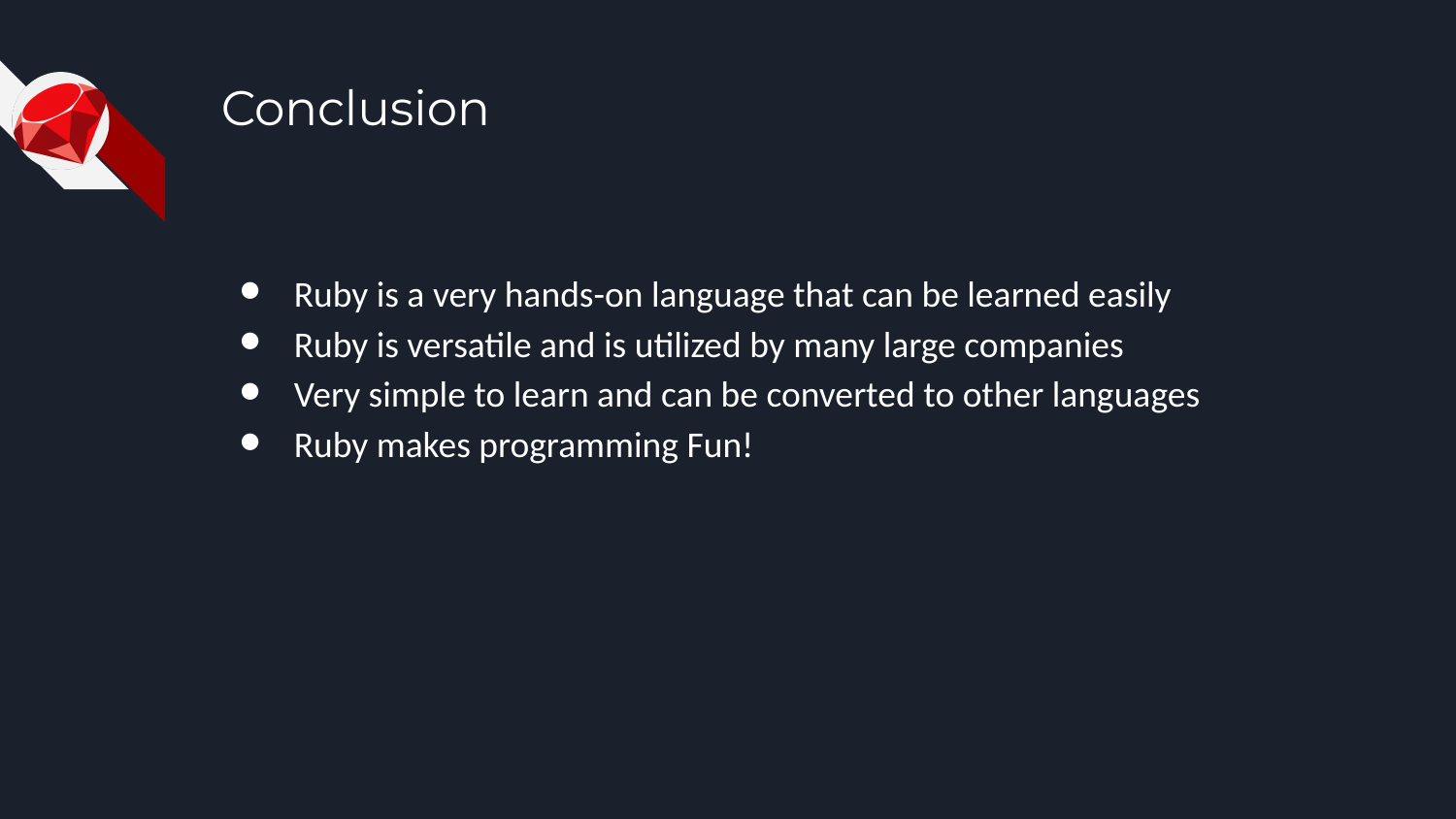

# Conclusion
Ruby is a very hands-on language that can be learned easily
Ruby is versatile and is utilized by many large companies
Very simple to learn and can be converted to other languages
Ruby makes programming Fun!